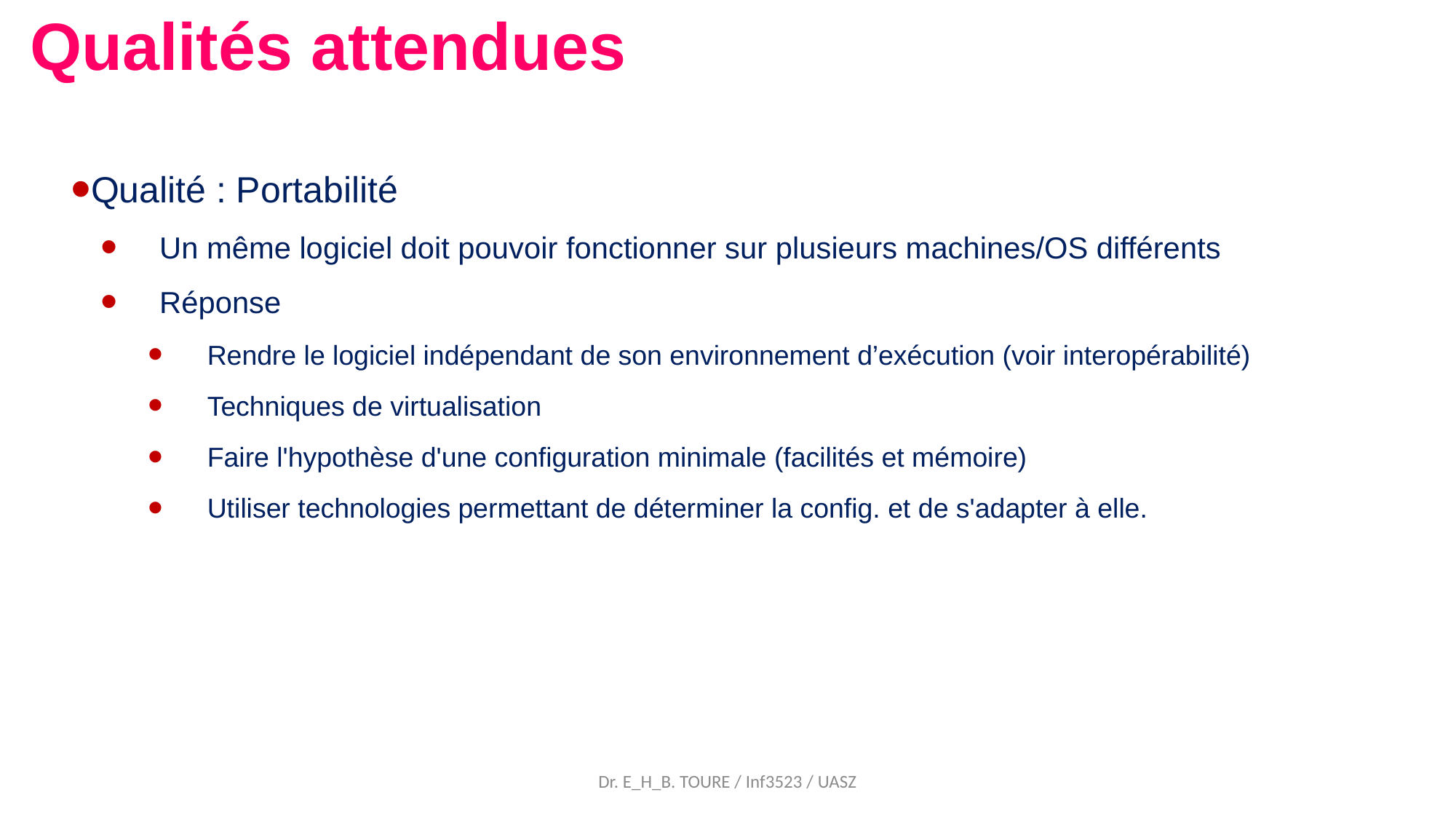

Qualités attendues

Qualité : Portabilité
Un même logiciel doit pouvoir fonctionner sur plusieurs machines/OS différents
Réponse
Rendre le logiciel indépendant de son environnement d’exécution (voir interopérabilité)
Techniques de virtualisation
Faire l'hypothèse d'une configuration minimale (facilités et mémoire)
Utiliser technologies permettant de déterminer la config. et de s'adapter à elle.
Dr. E_H_B. TOURE / Inf3523 / UASZ